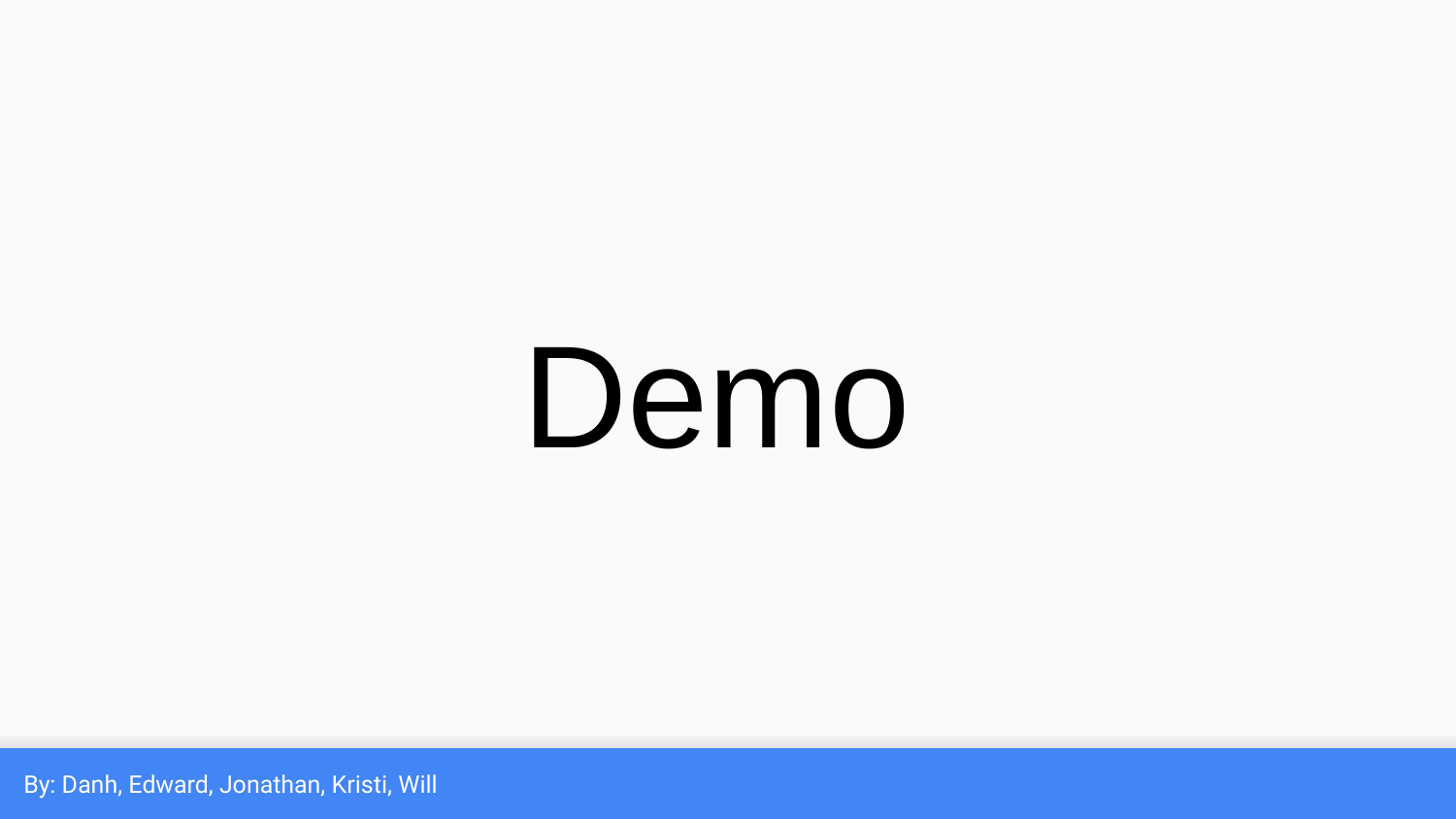

Demo
By: Danh, Edward, Jonathan, Kristi, Will